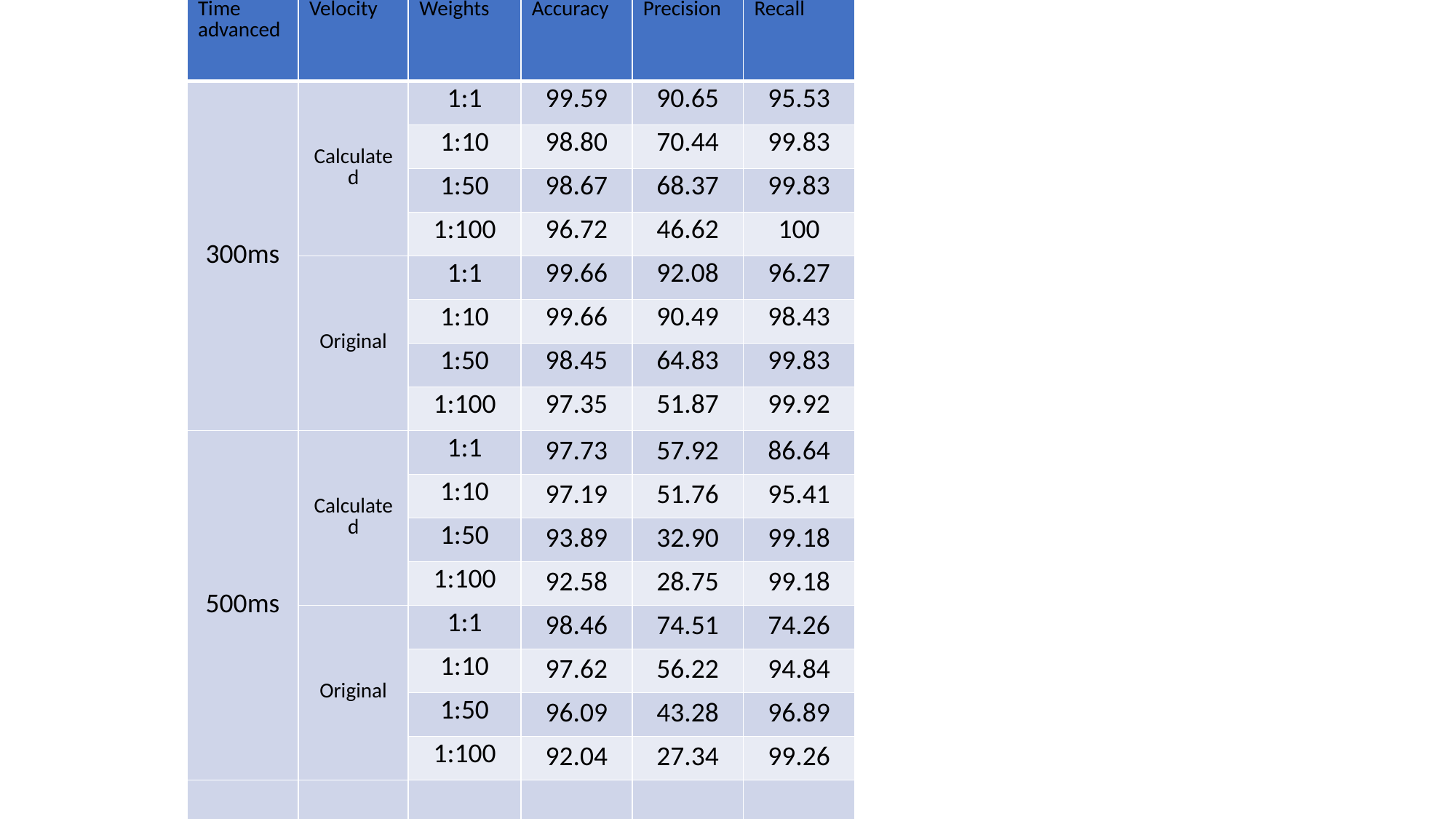

| Time advanced | Velocity | Weights | Accuracy | Precision | Recall |
| --- | --- | --- | --- | --- | --- |
| 300ms | Calculated | 1:1 | 99.59 | 90.65 | 95.53 |
|  |  | 1:10 | 98.80 | 70.44 | 99.83 |
|  |  | 1:50 | 98.67 | 68.37 | 99.83 |
|  |  | 1:100 | 96.72 | 46.62 | 100 |
|  | Original | 1:1 | 99.66 | 92.08 | 96.27 |
|  |  | 1:10 | 99.66 | 90.49 | 98.43 |
|  |  | 1:50 | 98.45 | 64.83 | 99.83 |
|  |  | 1:100 | 97.35 | 51.87 | 99.92 |
| 500ms | Calculated | 1:1 | 97.73 | 57.92 | 86.64 |
|  |  | 1:10 | 97.19 | 51.76 | 95.41 |
|  |  | 1:50 | 93.89 | 32.90 | 99.18 |
|  |  | 1:100 | 92.58 | 28.75 | 99.18 |
|  | Original | 1:1 | 98.46 | 74.51 | 74.26 |
|  |  | 1:10 | 97.62 | 56.22 | 94.84 |
|  |  | 1:50 | 96.09 | 43.28 | 96.89 |
|  |  | 1:100 | 92.04 | 27.34 | 99.26 |
|  |  |  |  |  |  |